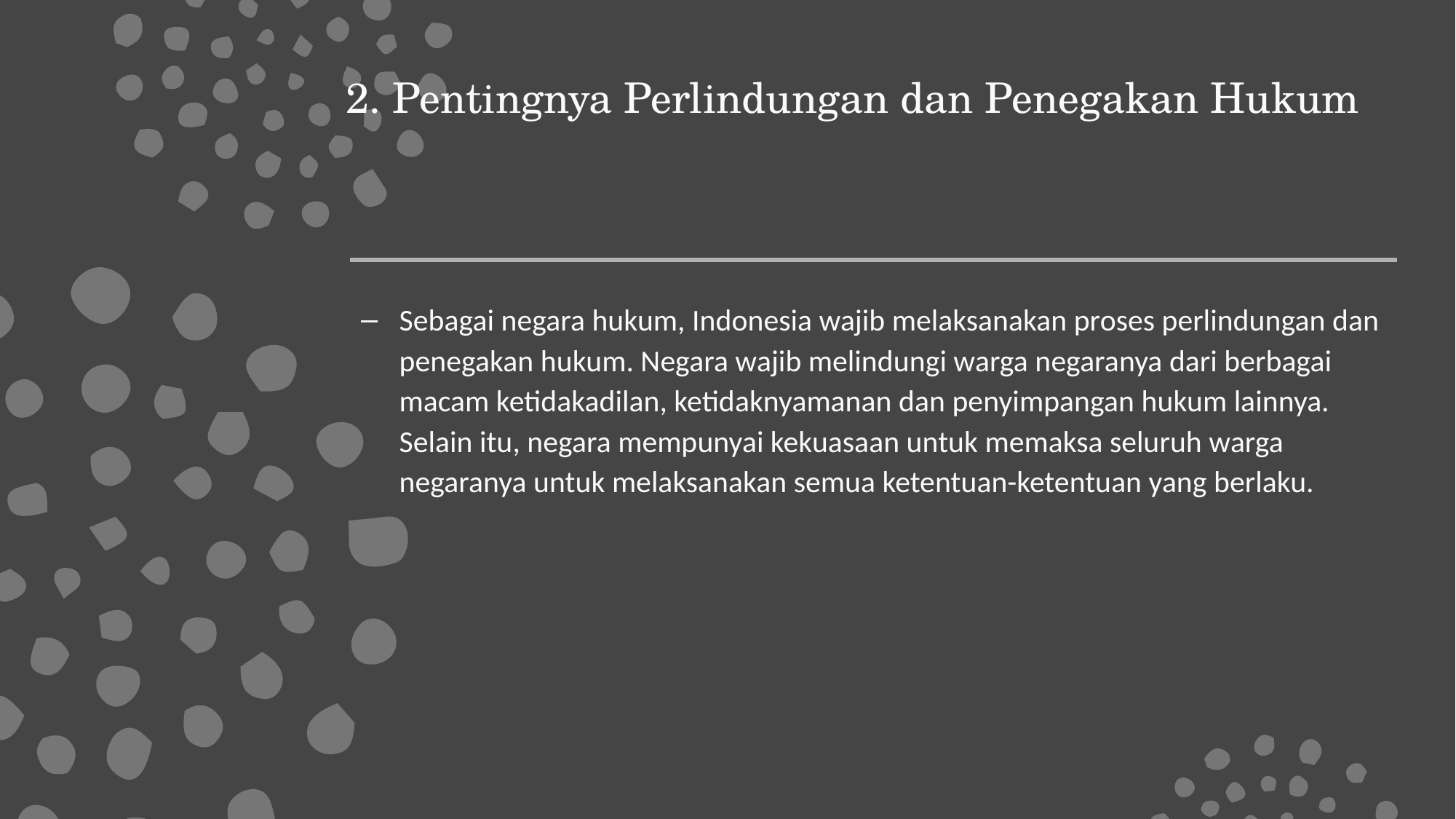

# 2. Pentingnya Perlindungan dan Penegakan Hukum
Sebagai negara hukum, Indonesia wajib melaksanakan proses perlindungan dan penegakan hukum. Negara wajib melindungi warga negaranya dari berbagai macam ketidakadilan, ketidaknyamanan dan penyimpangan hukum lainnya. Selain itu, negara mempunyai kekuasaan untuk memaksa seluruh warga negaranya untuk melaksanakan semua ketentuan-ketentuan yang berlaku.